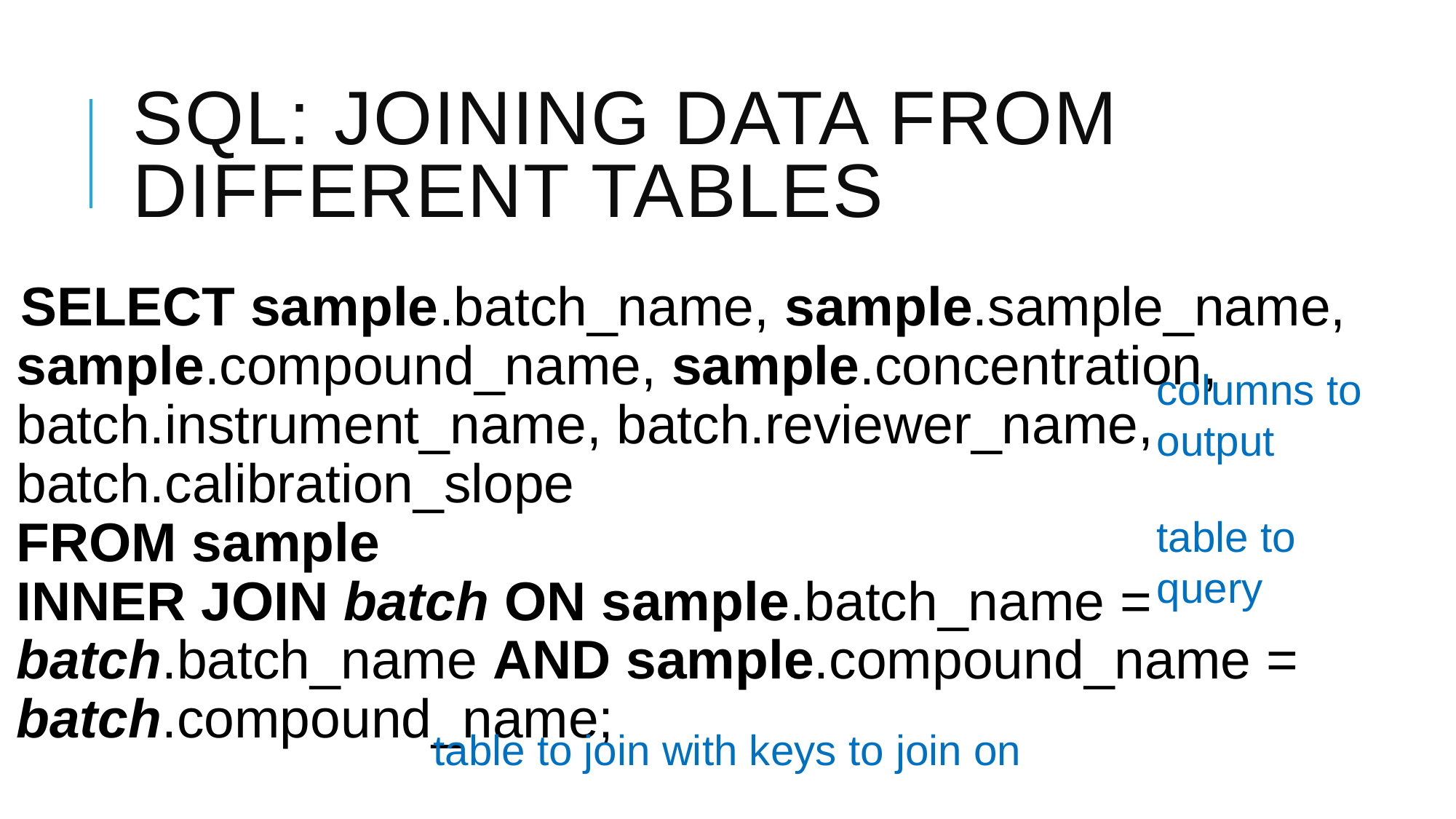

# SQL: JOINING Data from Different Tables
SELECT sample.batch_name, sample.sample_name, sample.compound_name, sample.concentration, batch.instrument_name, batch.reviewer_name, batch.calibration_slope
FROM sample
INNER JOIN batch ON sample.batch_name = batch.batch_name AND sample.compound_name = batch.compound_name;
columns to output
table to query
table to join with keys to join on